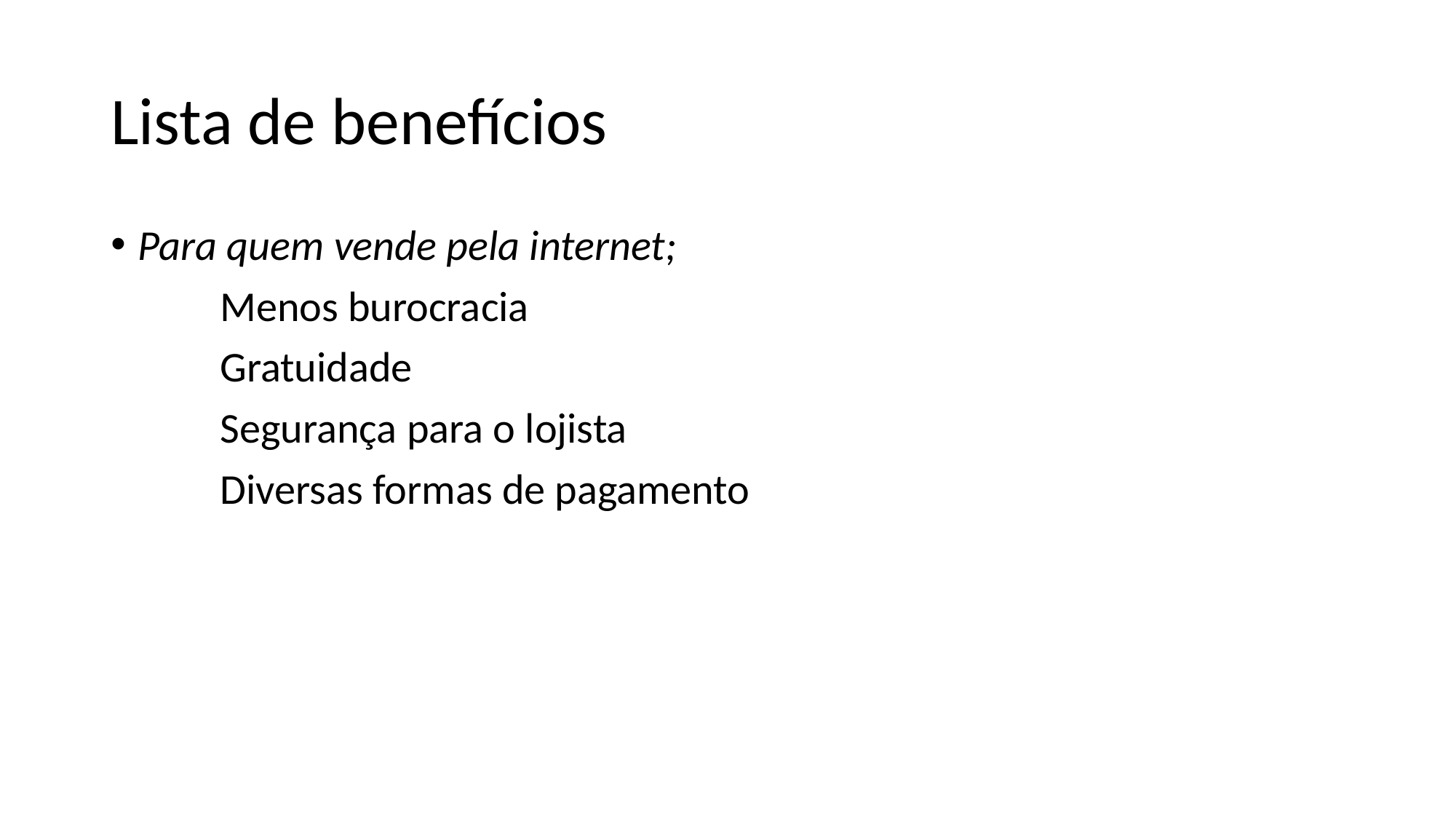

# Lista de benefícios
Para quem vende pela internet;
	Menos burocracia
	Gratuidade
	Segurança para o lojista
	Diversas formas de pagamento